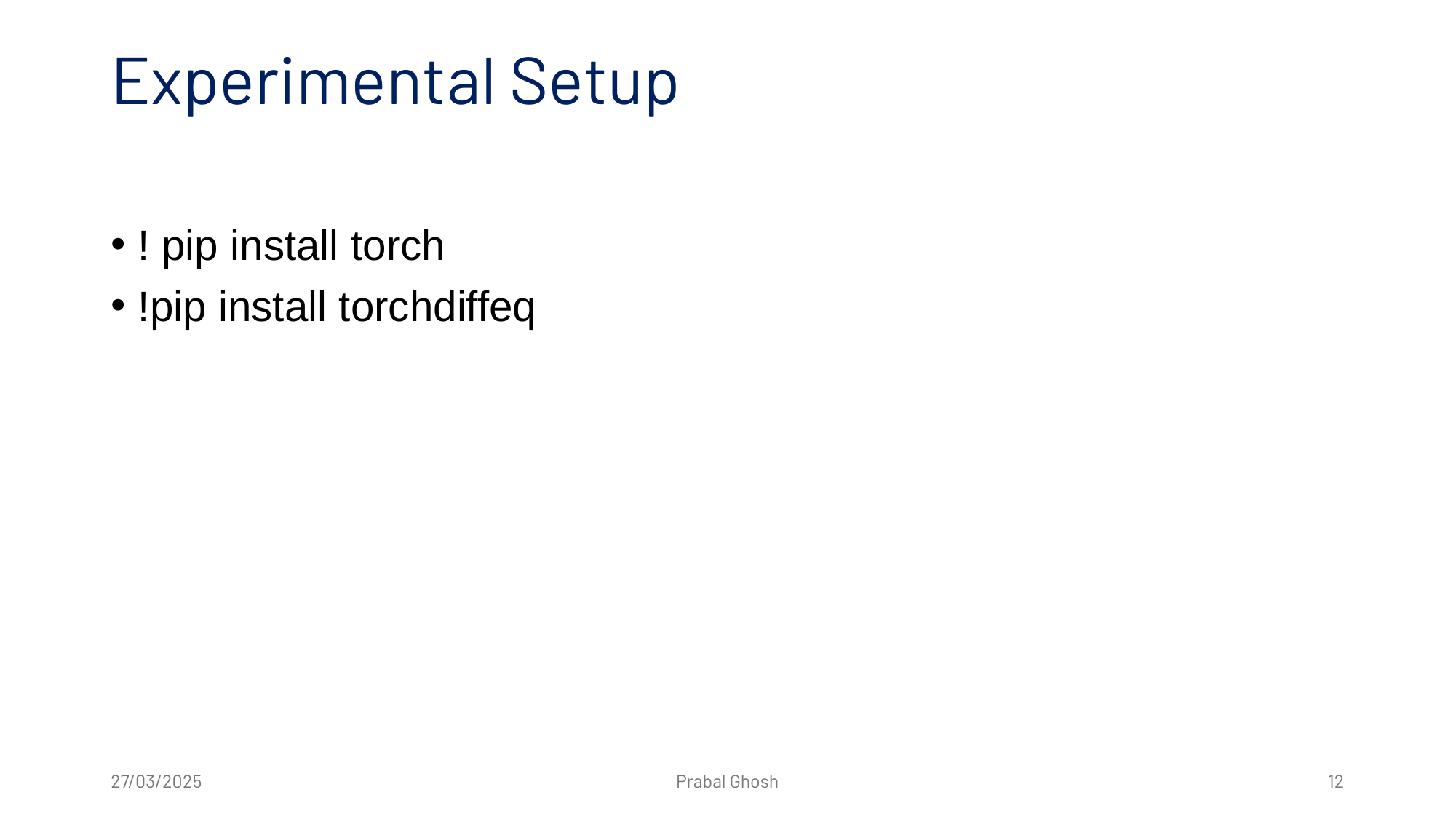

# Experimental Setup
! pip install torch
!pip install torchdiffeq

27/03/2025
Prabal Ghosh
12